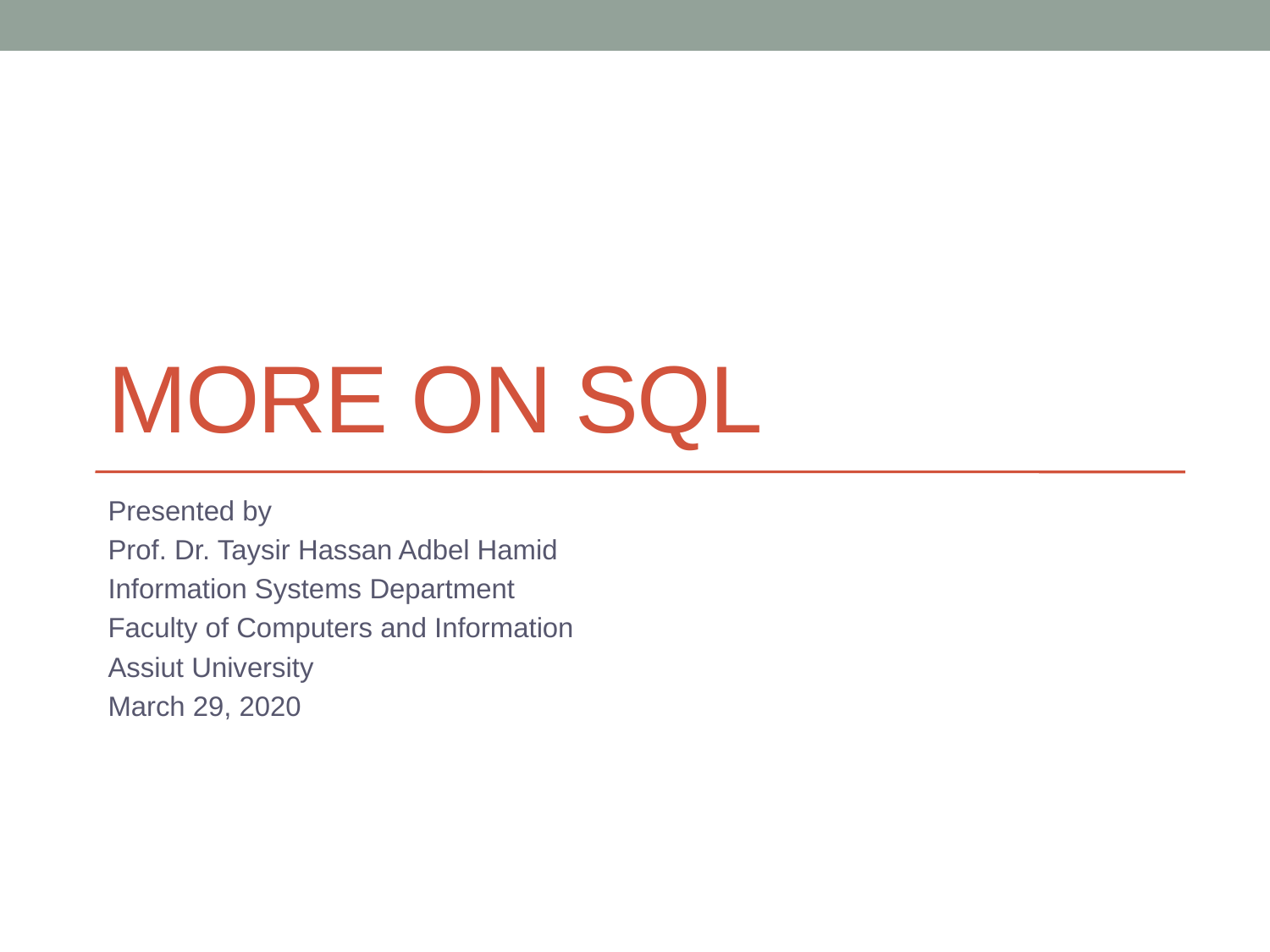

# More on SQL
Presented by
Prof. Dr. Taysir Hassan Adbel Hamid
Information Systems Department
Faculty of Computers and Information
Assiut University
March 29, 2020